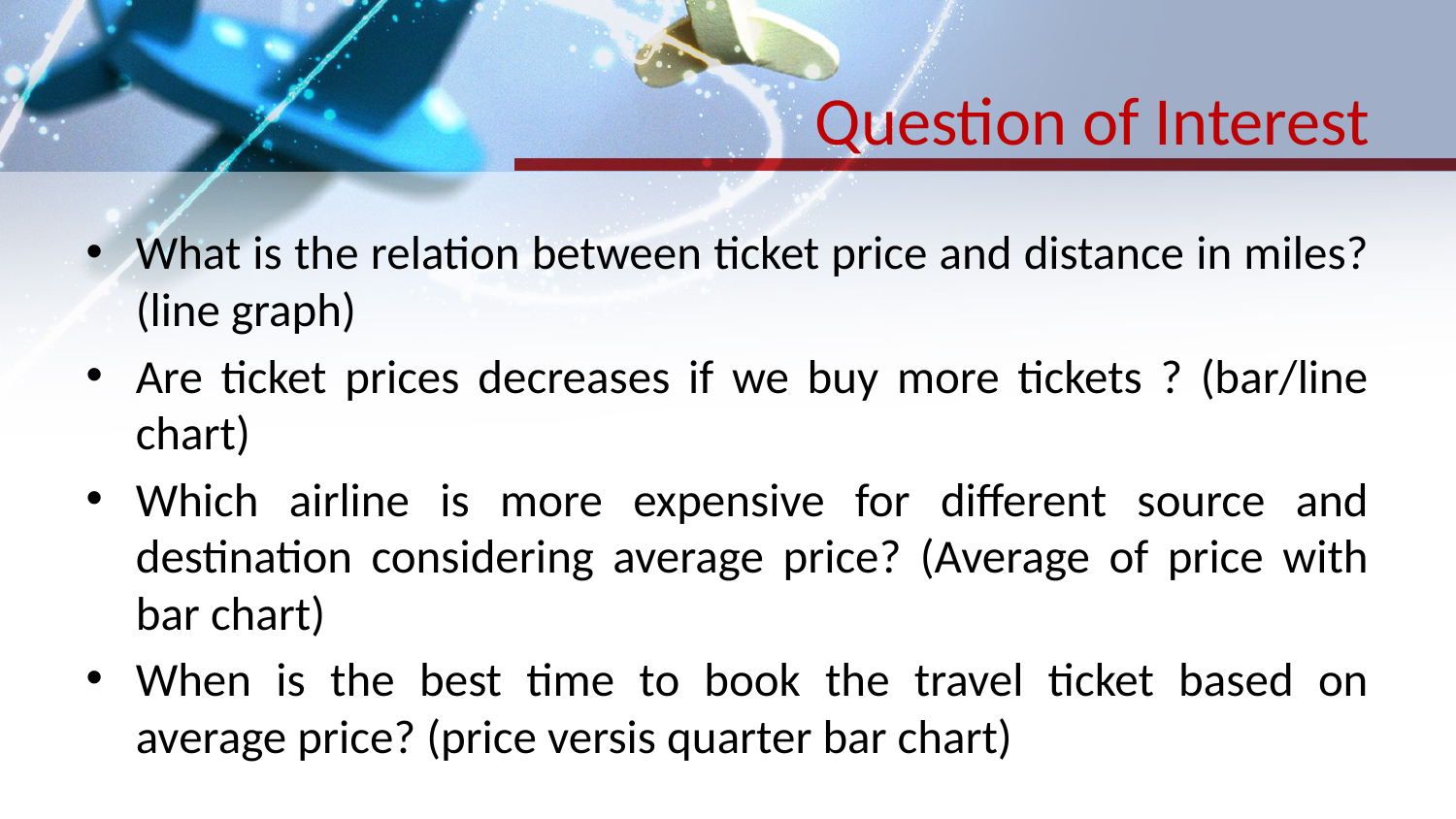

# Question of Interest
What is the relation between ticket price and distance in miles? (line graph)
Are ticket prices decreases if we buy more tickets ? (bar/line chart)
Which airline is more expensive for different source and destination considering average price? (Average of price with bar chart)
When is the best time to book the travel ticket based on average price? (price versis quarter bar chart)